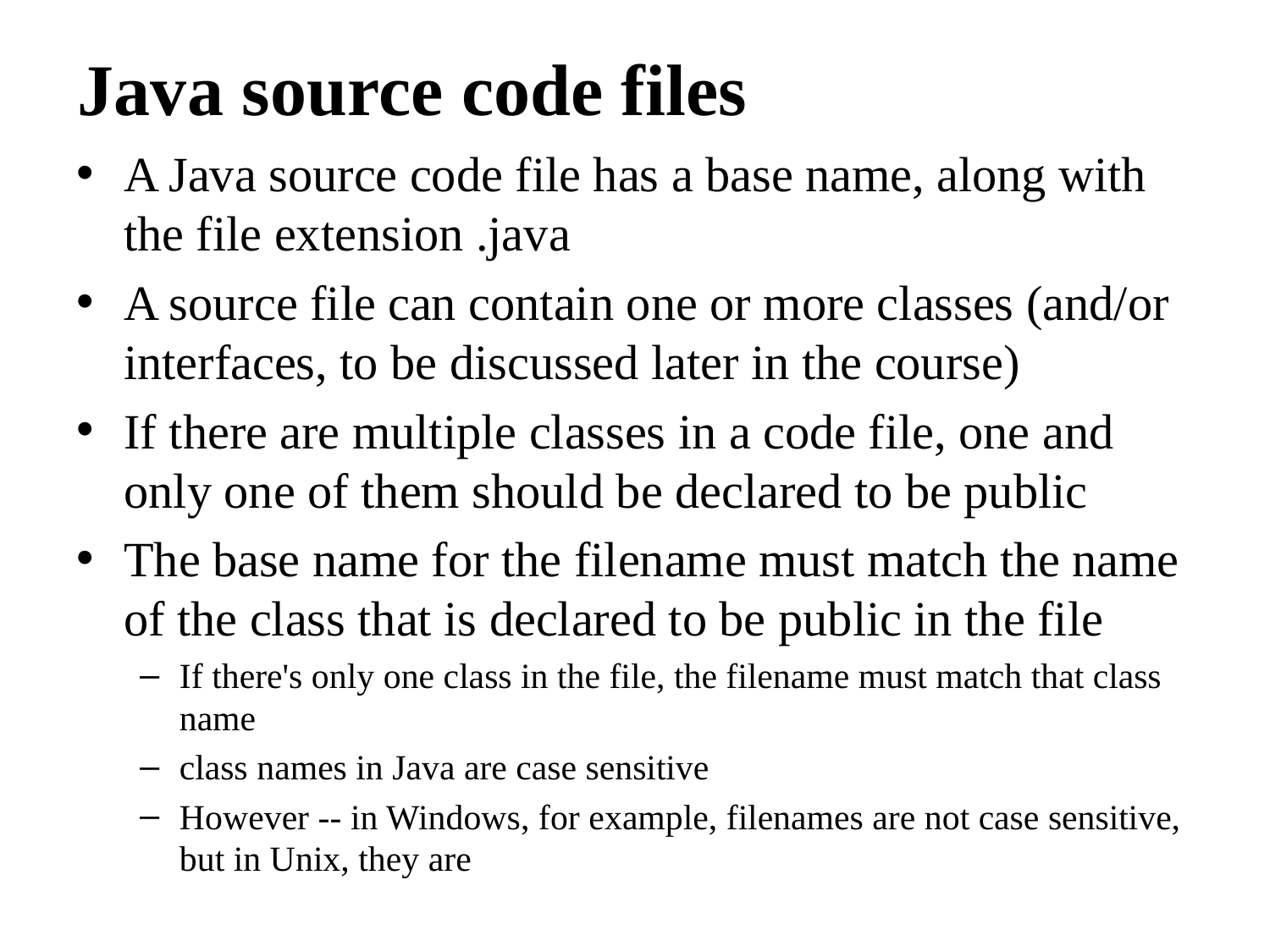

# Java source code files
A Java source code file has a base name, along with the file extension .java
A source file can contain one or more classes (and/or interfaces, to be discussed later in the course)
If there are multiple classes in a code file, one and only one of them should be declared to be public
The base name for the filename must match the name of the class that is declared to be public in the file
If there's only one class in the file, the filename must match that class name
class names in Java are case sensitive
However -- in Windows, for example, filenames are not case sensitive, but in Unix, they are